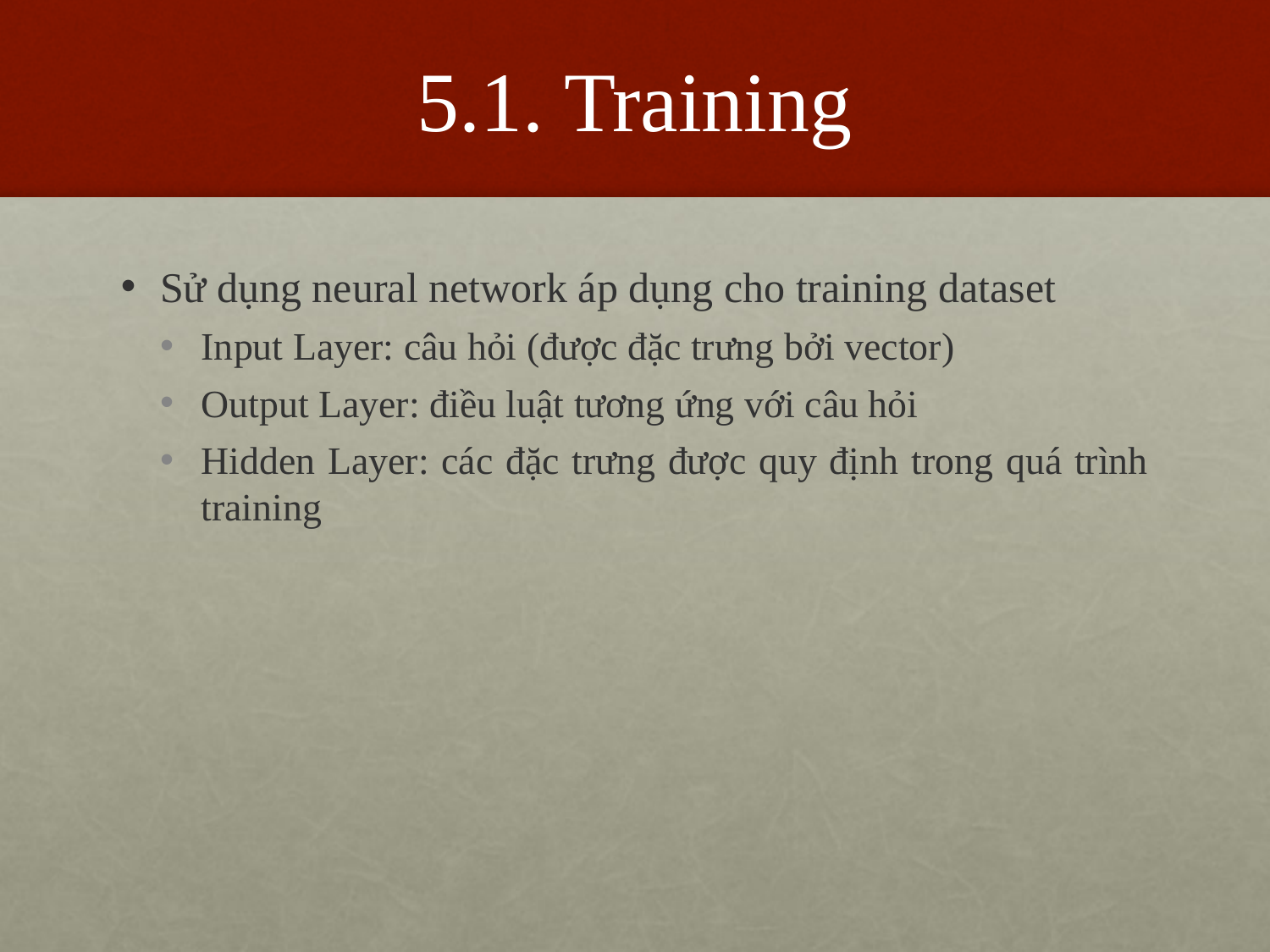

# 5.1. Training
Sử dụng neural network áp dụng cho training dataset
Input Layer: câu hỏi (được đặc trưng bởi vector)
Output Layer: điều luật tương ứng với câu hỏi
Hidden Layer: các đặc trưng được quy định trong quá trình training